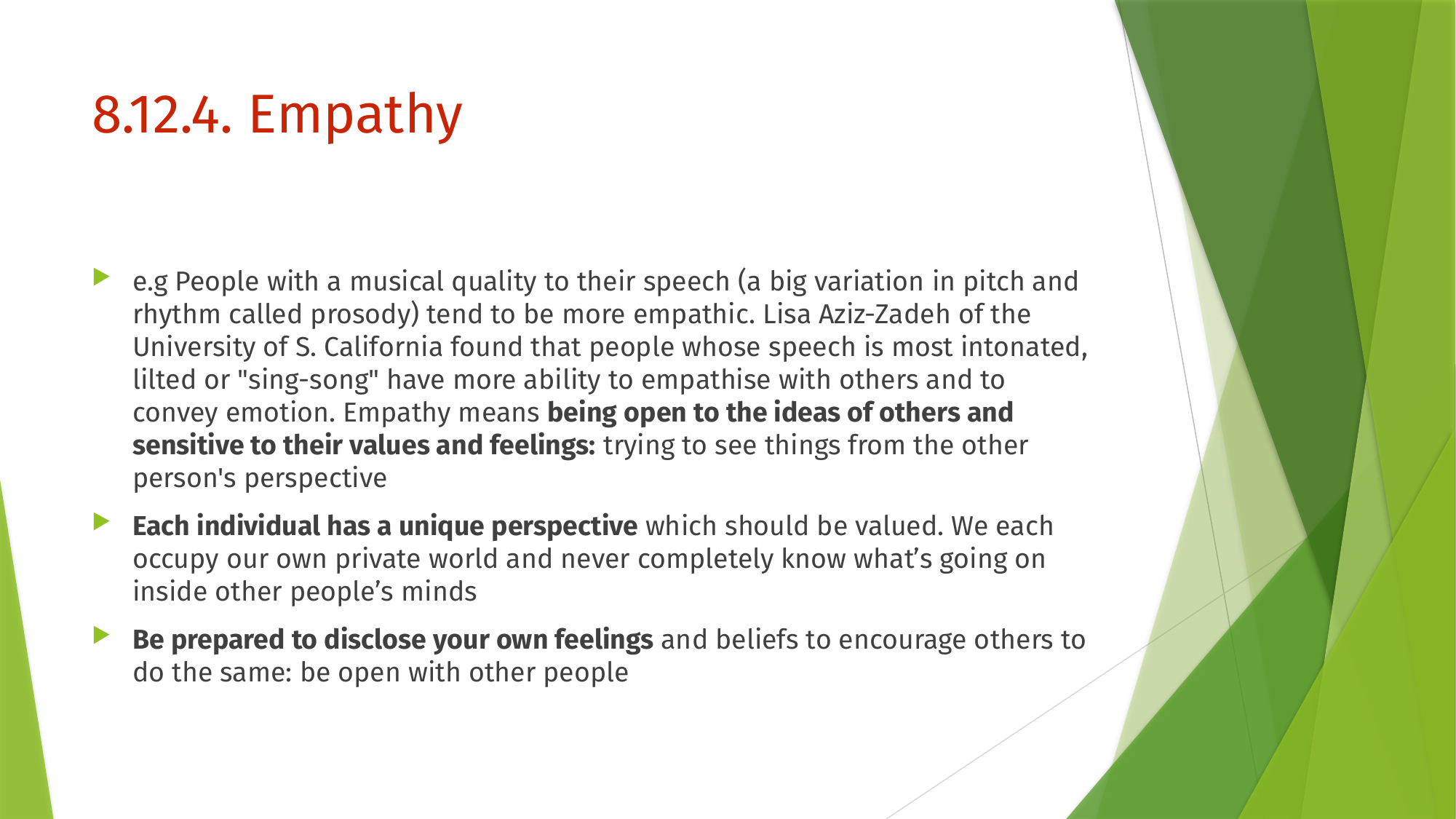

# 8.12.4. Empathy
e.g People with a musical quality to their speech (a big variation in pitch and rhythm called prosody) tend to be more empathic. Lisa Aziz-Zadeh of the University of S. California found that people whose speech is most intonated, lilted or "sing-song" have more ability to empathise with others and to convey emotion. Empathy means being open to the ideas of others and sensitive to their values and feelings: trying to see things from the other person's perspective
Each individual has a unique perspective which should be valued. We each occupy our own private world and never completely know what’s going on inside other people’s minds
Be prepared to disclose your own feelings and beliefs to encourage others to do the same: be open with other people